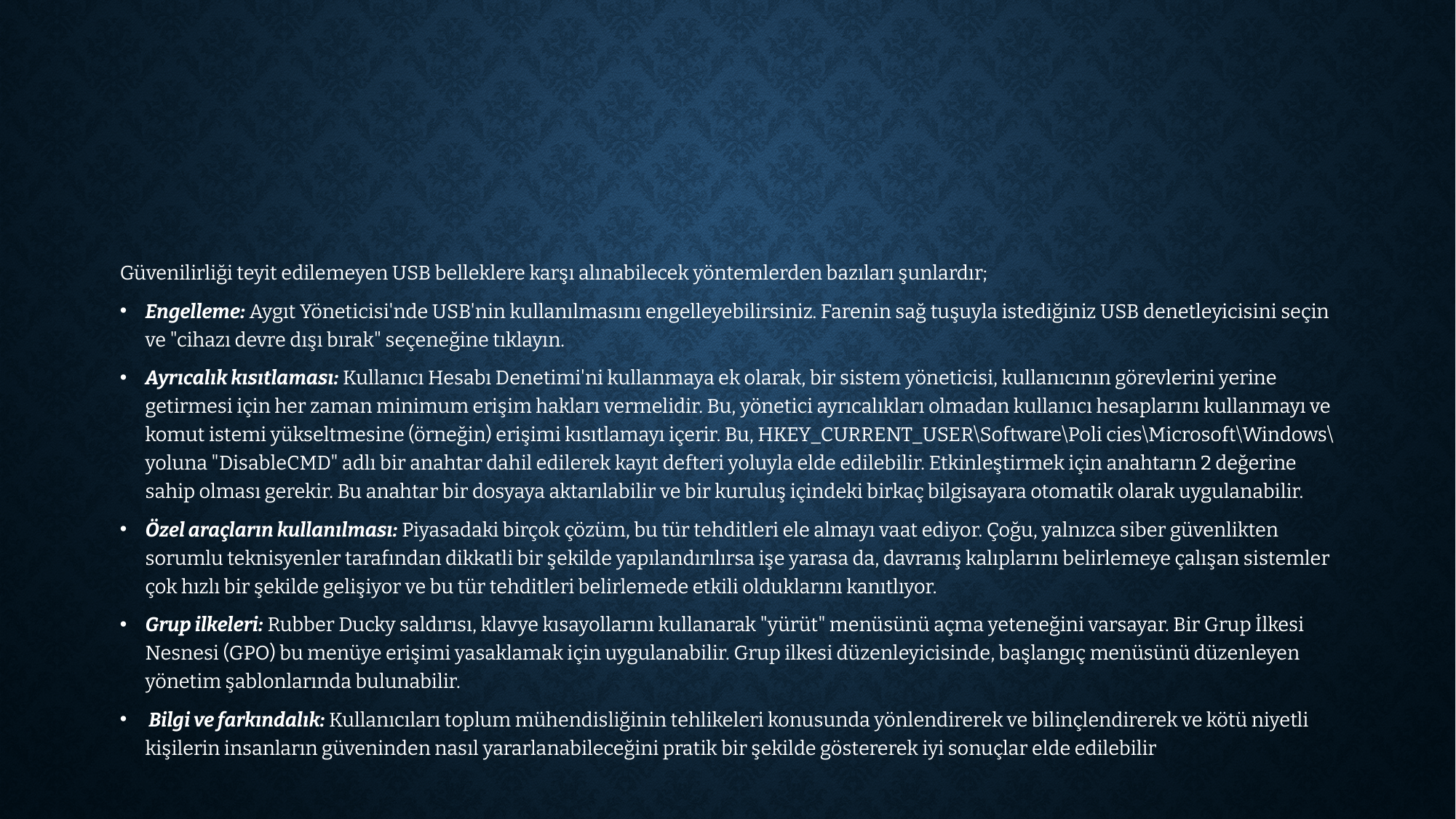

#
Güvenilirliği teyit edilemeyen USB belleklere karşı alınabilecek yöntemlerden bazıları şunlardır;
Engelleme: Aygıt Yöneticisi'nde USB'nin kullanılmasını engelleyebilirsiniz. Farenin sağ tuşuyla istediğiniz USB denetleyicisini seçin ve "cihazı devre dışı bırak" seçeneğine tıklayın.
Ayrıcalık kısıtlaması: Kullanıcı Hesabı Denetimi'ni kullanmaya ek olarak, bir sistem yöneticisi, kullanıcının görevlerini yerine getirmesi için her zaman minimum erişim hakları vermelidir. Bu, yönetici ayrıcalıkları olmadan kullanıcı hesaplarını kullanmayı ve komut istemi yükseltmesine (örneğin) erişimi kısıtlamayı içerir. Bu, HKEY_CURRENT_USER\Software\Poli cies\Microsoft\Windows\ yoluna "DisableCMD" adlı bir anahtar dahil edilerek kayıt defteri yoluyla elde edilebilir. Etkinleştirmek için anahtarın 2 değerine sahip olması gerekir. Bu anahtar bir dosyaya aktarılabilir ve bir kuruluş içindeki birkaç bilgisayara otomatik olarak uygulanabilir.
Özel araçların kullanılması: Piyasadaki birçok çözüm, bu tür tehditleri ele almayı vaat ediyor. Çoğu, yalnızca siber güvenlikten sorumlu teknisyenler tarafından dikkatli bir şekilde yapılandırılırsa işe yarasa da, davranış kalıplarını belirlemeye çalışan sistemler çok hızlı bir şekilde gelişiyor ve bu tür tehditleri belirlemede etkili olduklarını kanıtlıyor.
Grup ilkeleri: Rubber Ducky saldırısı, klavye kısayollarını kullanarak "yürüt" menüsünü açma yeteneğini varsayar. Bir Grup İlkesi Nesnesi (GPO) bu menüye erişimi yasaklamak için uygulanabilir. Grup ilkesi düzenleyicisinde, başlangıç menüsünü düzenleyen yönetim şablonlarında bulunabilir.
 Bilgi ve farkındalık: Kullanıcıları toplum mühendisliğinin tehlikeleri konusunda yönlendirerek ve bilinçlendirerek ve kötü niyetli kişilerin insanların güveninden nasıl yararlanabileceğini pratik bir şekilde göstererek iyi sonuçlar elde edilebilir